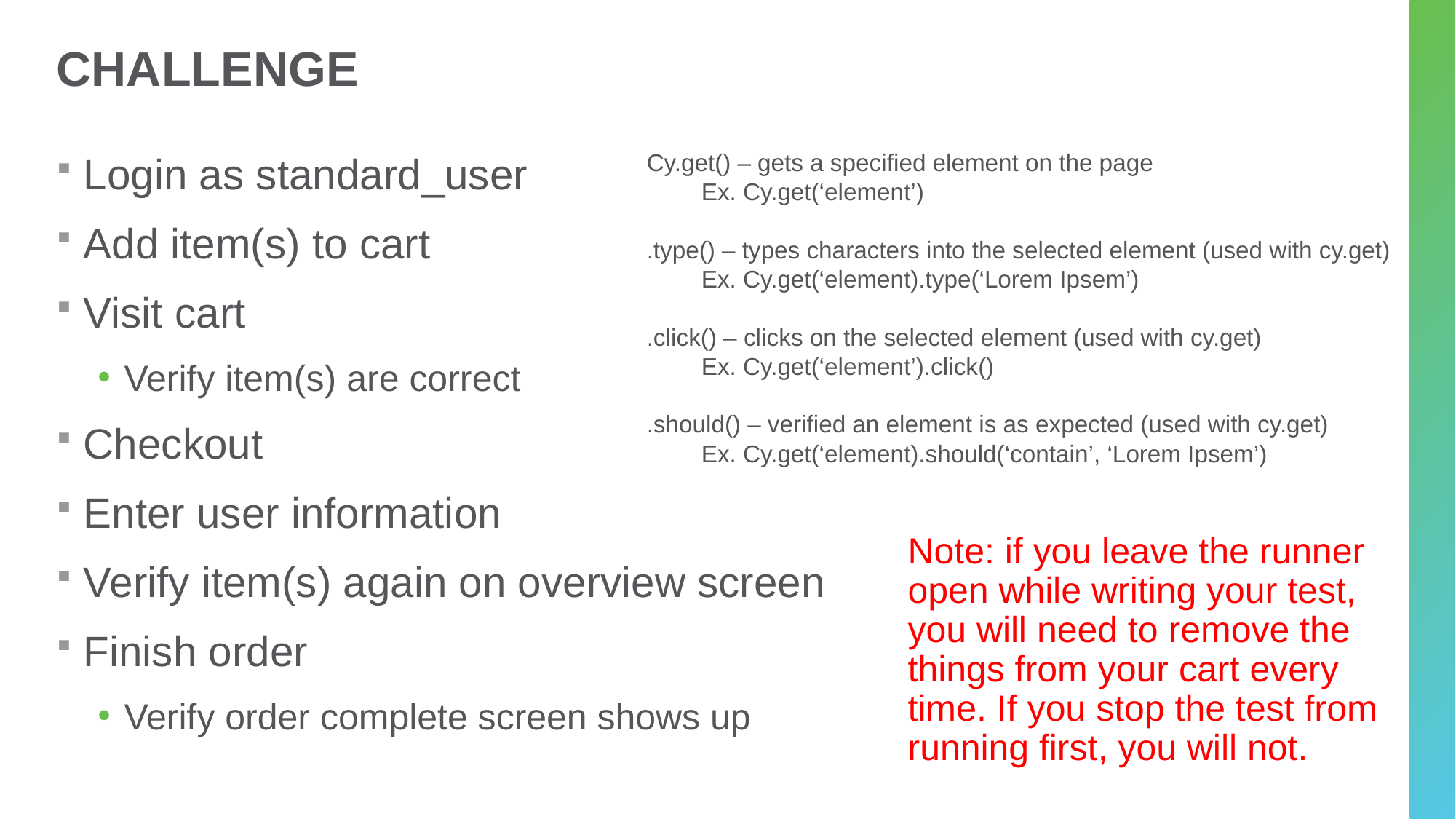

# challenge
Login as standard_user
Add item(s) to cart
Visit cart
Verify item(s) are correct
Checkout
Enter user information
Verify item(s) again on overview screen
Finish order
Verify order complete screen shows up
Cy.get() – gets a specified element on the page
Ex. Cy.get(‘element’)

.type() – types characters into the selected element (used with cy.get)
Ex. Cy.get(‘element).type(‘Lorem Ipsem’)

.click() – clicks on the selected element (used with cy.get)
Ex. Cy.get(‘element’).click()

.should() – verified an element is as expected (used with cy.get)
Ex. Cy.get(‘element).should(‘contain’, ‘Lorem Ipsem’)

Note: if you leave the runner open while writing your test, you will need to remove the things from your cart every time. If you stop the test from running first, you will not.